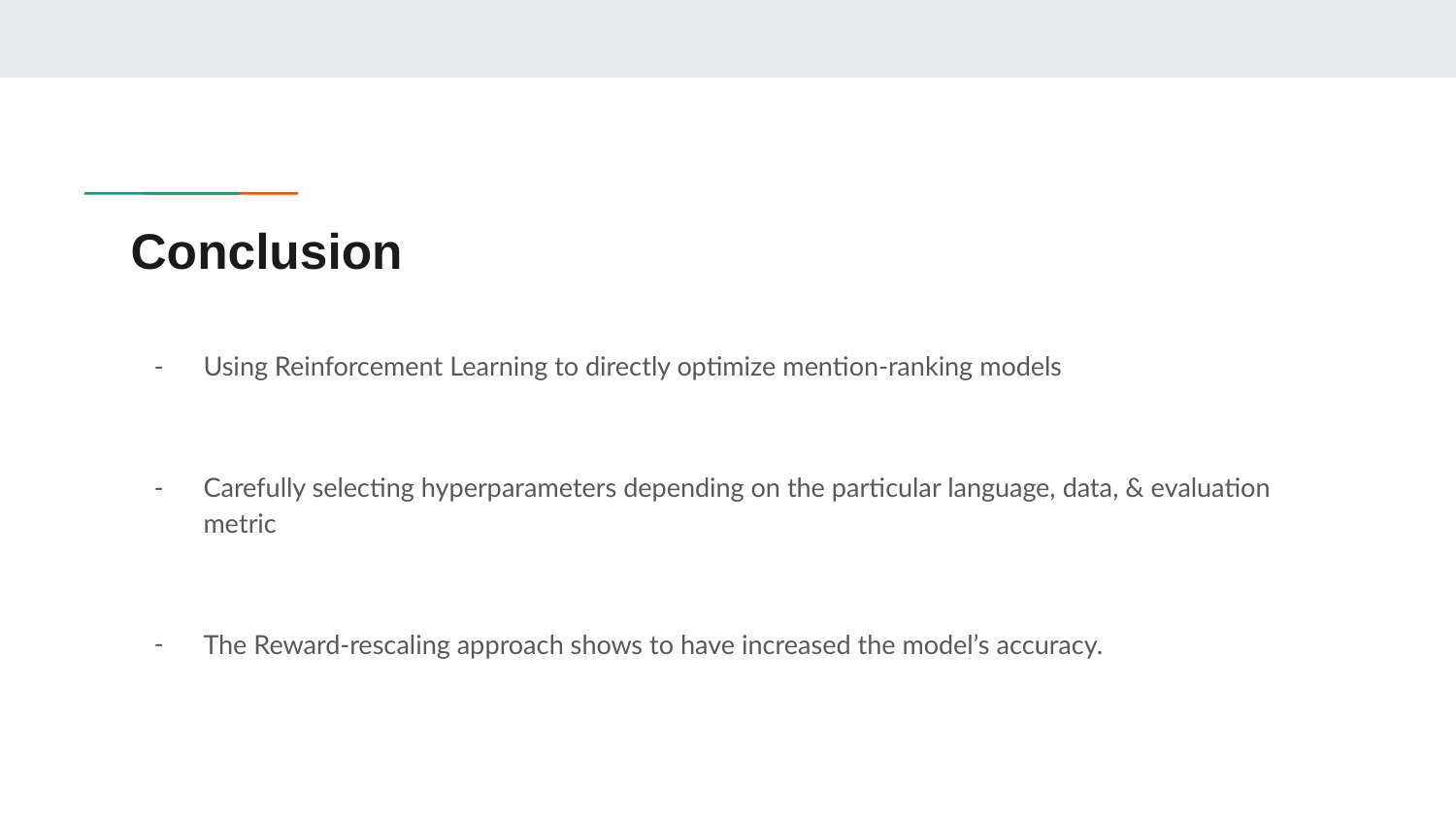

# Conclusion
Using Reinforcement Learning to directly optimize mention-ranking models

Carefully selecting hyperparameters depending on the particular language, data, & evaluation metric

The Reward-rescaling approach shows to have increased the model’s accuracy.